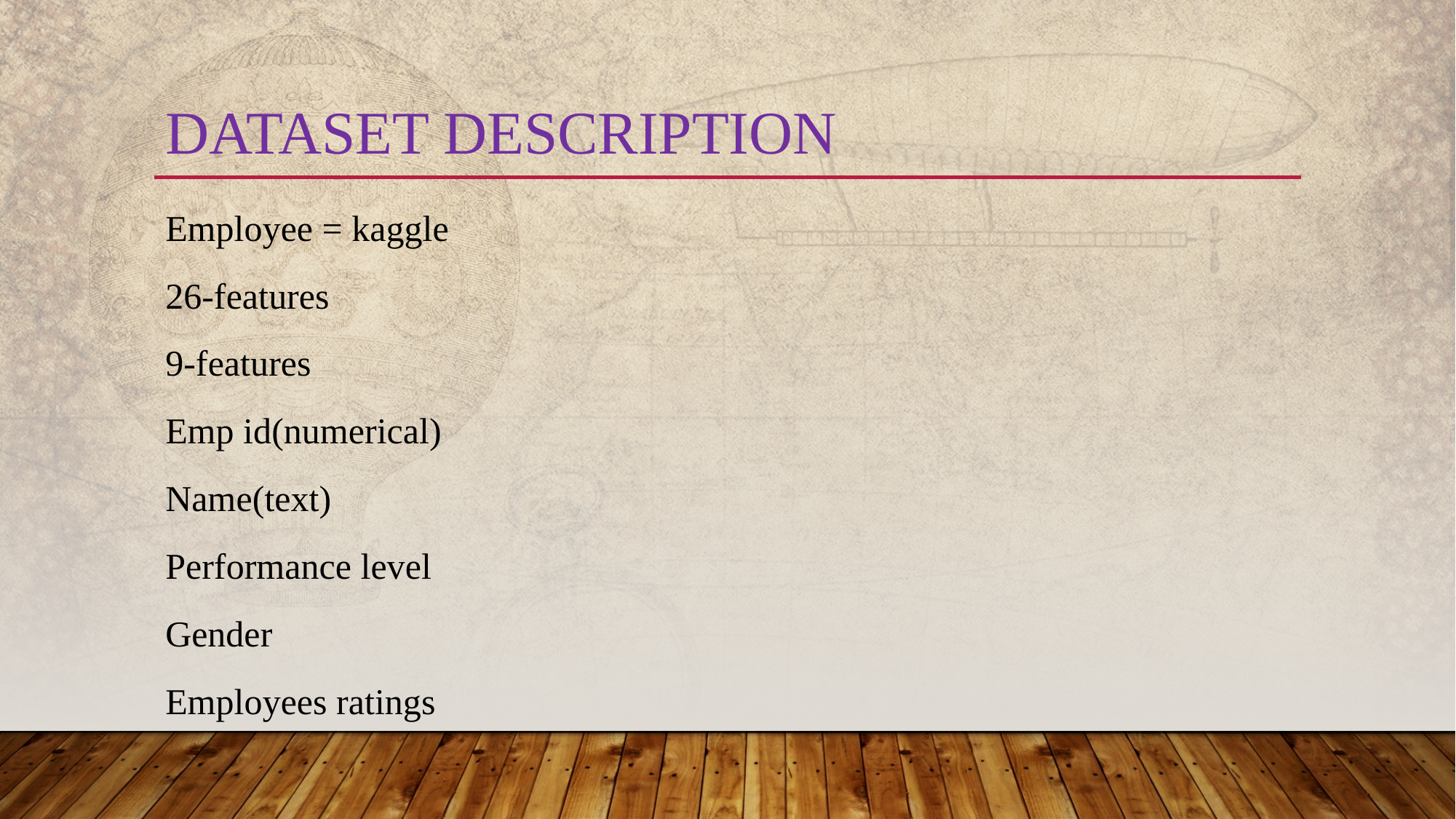

# Dataset description
Employee = kaggle
26-features
9-features
Emp id(numerical)
Name(text)
Performance level
Gender
Employees ratings